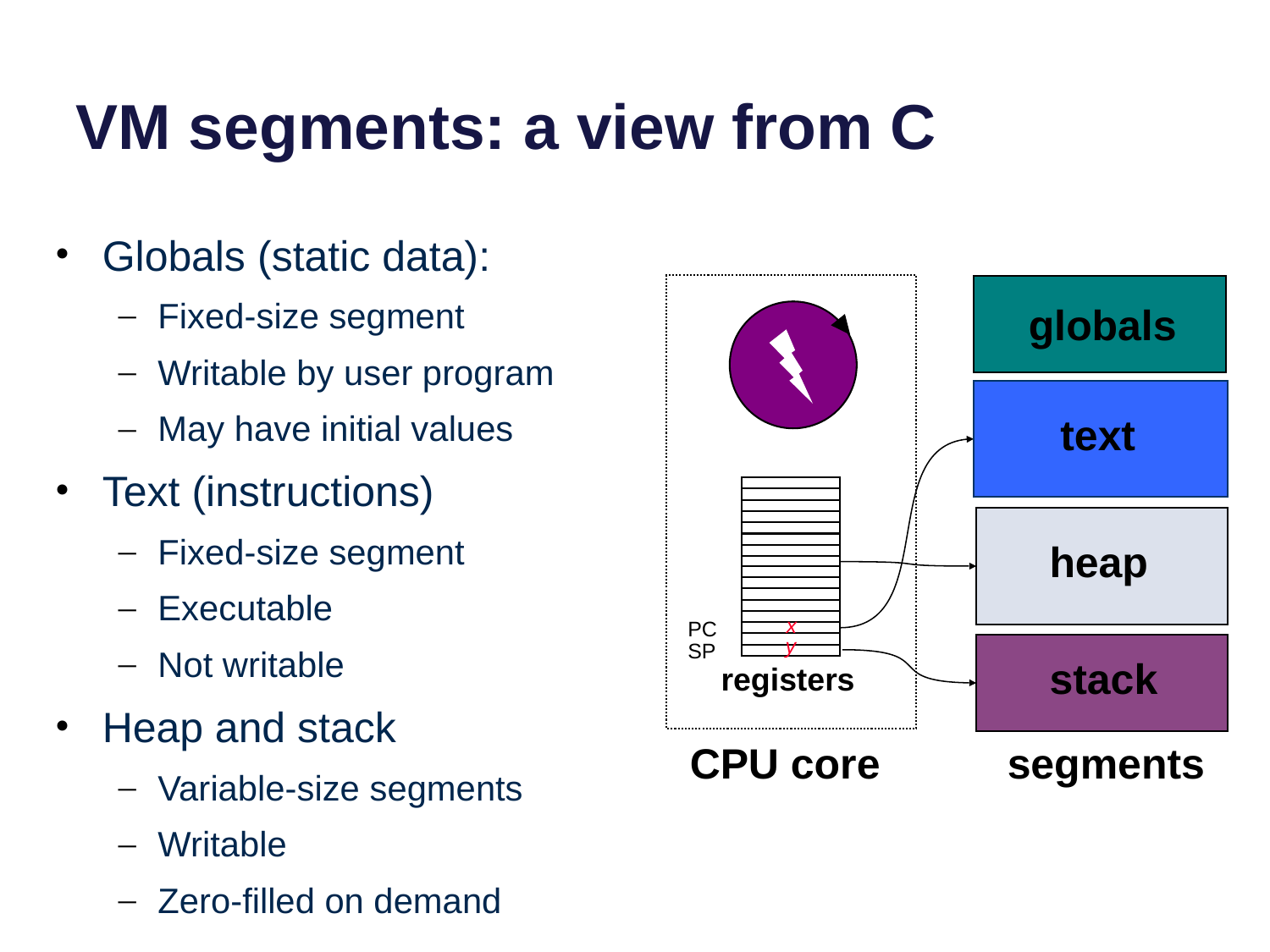

# VM segments: a view from C
Globals (static data):
Fixed-size segment
Writable by user program
May have initial values
Text (instructions)
Fixed-size segment
Executable
Not writable
Heap and stack
Variable-size segments
Writable
Zero-filled on demand

globals

text

heap

x
PC

y
SP

stack
registers
CPU core
segments